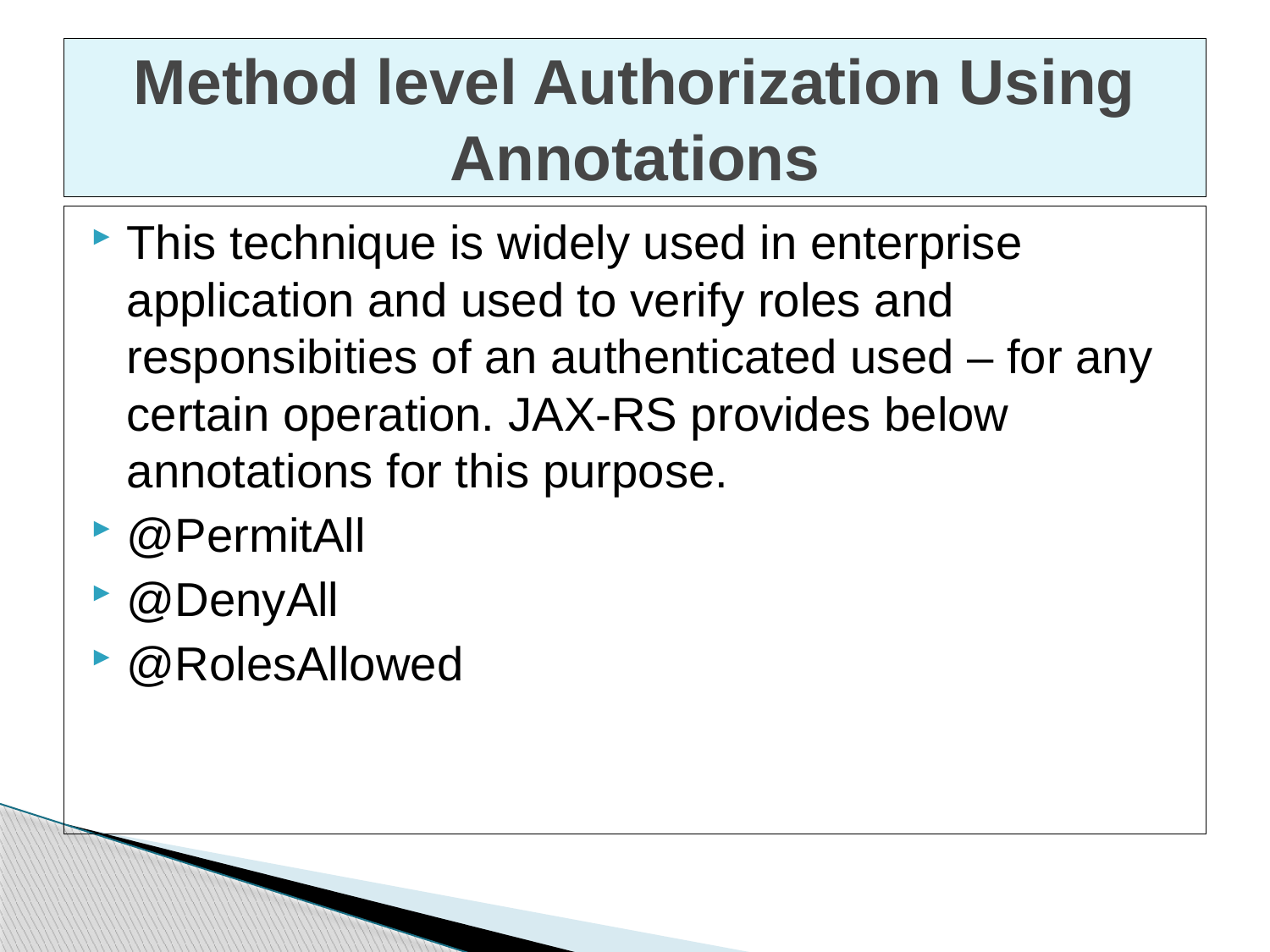

# Method level Authorization Using Annotations
This technique is widely used in enterprise application and used to verify roles and responsibities of an authenticated used – for any certain operation. JAX-RS provides below annotations for this purpose.
@PermitAll
@DenyAll
@RolesAllowed